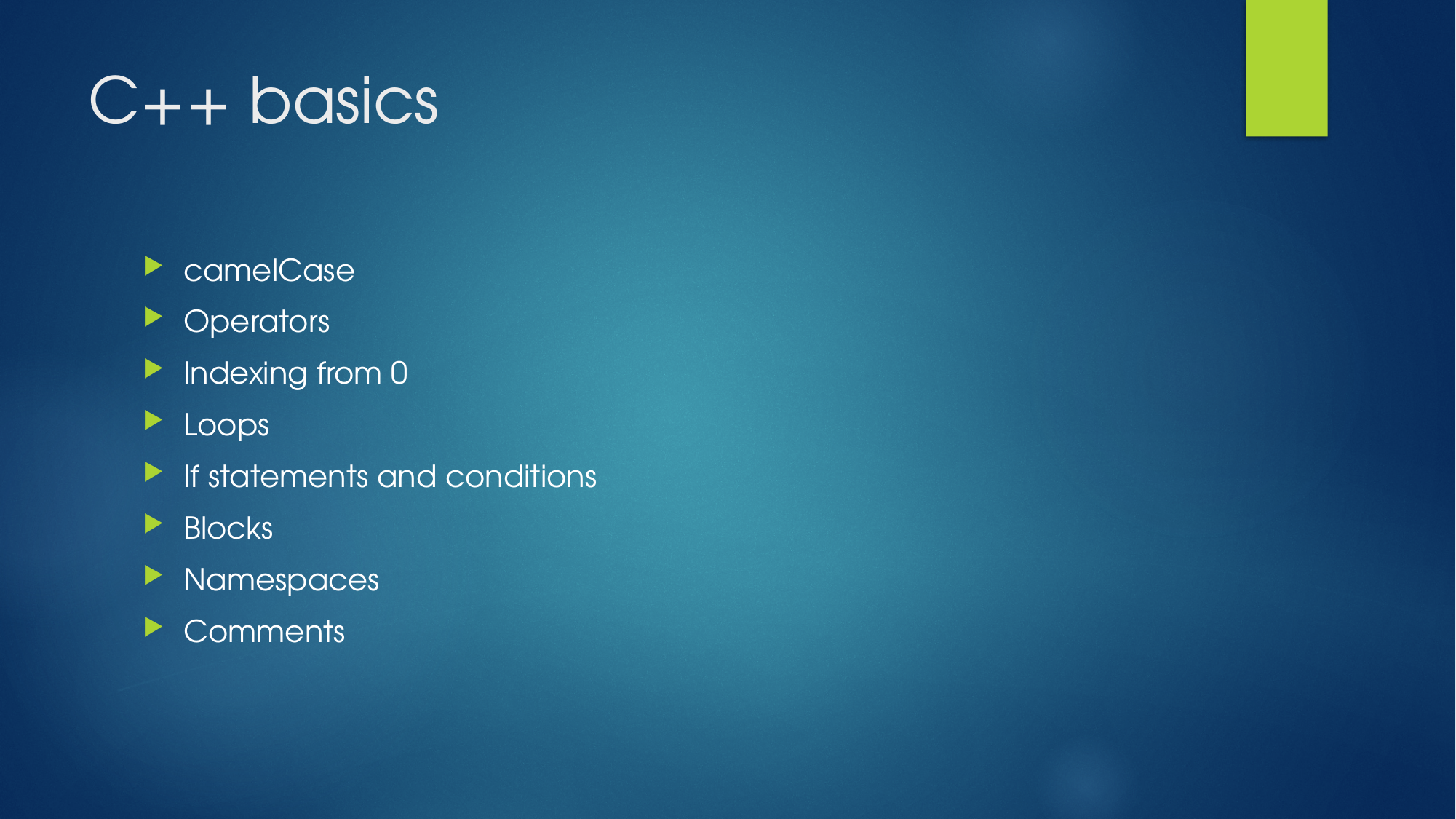

# C++ basics
camelCase
Operators
Indexing from 0
Loops
If statements and conditions
Blocks
Namespaces
Comments